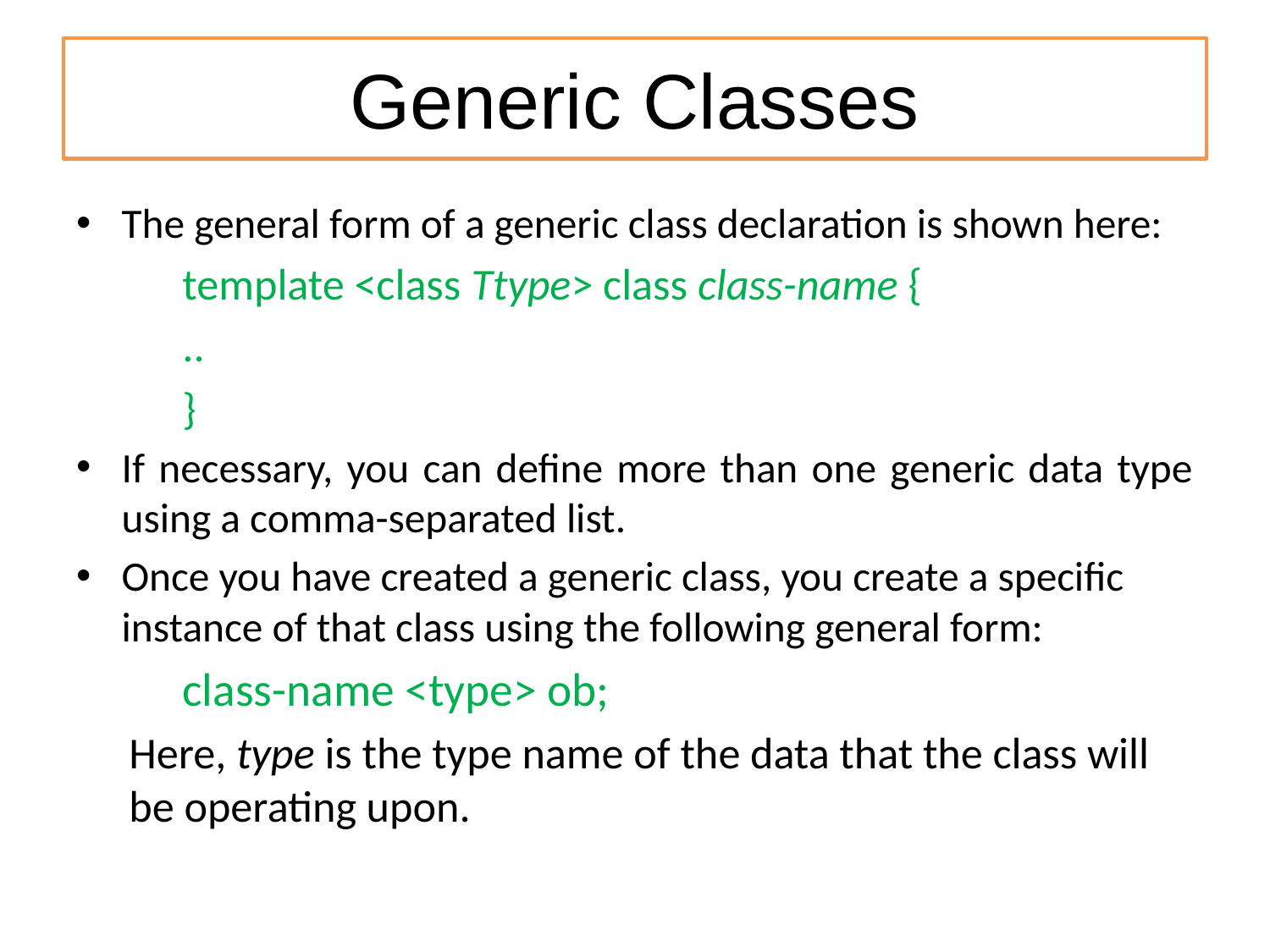

# Generic Classes
The general form of a generic class declaration is shown here:
template <class Ttype> class class-name {
..
}
If necessary, you can define more than one generic data type using a comma-separated list.
Once you have created a generic class, you create a specific instance of that class using the following general form:
class-name <type> ob;
Here, type is the type name of the data that the class will be operating upon.